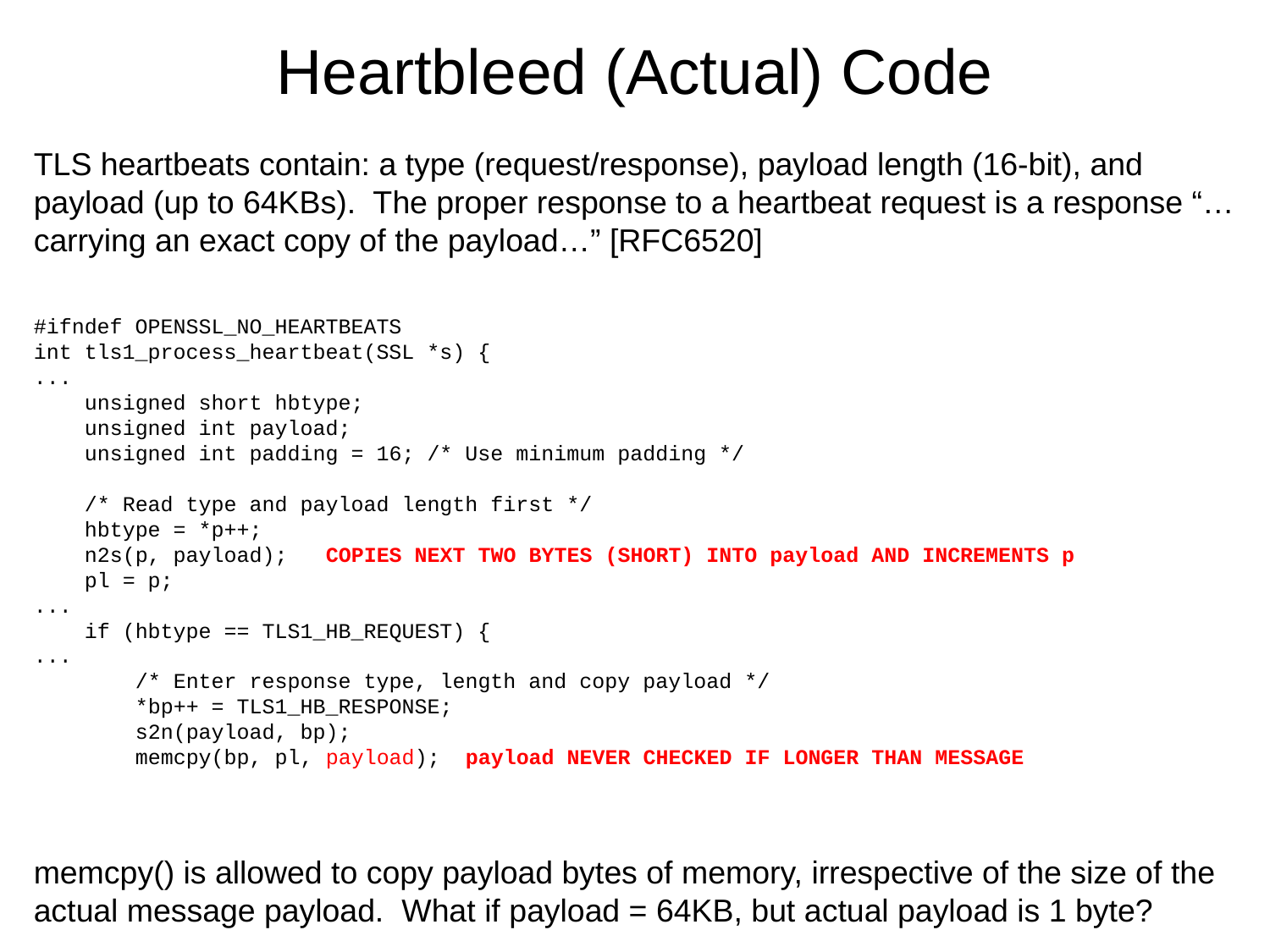

# Heartbleed (Actual) Code
TLS heartbeats contain: a type (request/response), payload length (16-bit), and payload (up to 64KBs).  The proper response to a heartbeat request is a response “…carrying an exact copy of the payload…” [RFC6520]

#ifndef OPENSSL_NO_HEARTBEATS
int tls1_process_heartbeat(SSL *s) {
...
    unsigned short hbtype;
    unsigned int payload;
    unsigned int padding = 16; /* Use minimum padding */

    /* Read type and payload length first */
    hbtype = *p++;
    n2s(p, payload);   COPIES NEXT TWO BYTES (SHORT) INTO payload AND INCREMENTS p
    pl = p;
...
    if (hbtype == TLS1_HB_REQUEST) {
...
        /* Enter response type, length and copy payload */
        *bp++ = TLS1_HB_RESPONSE;
        s2n(payload, bp);
        memcpy(bp, pl, payload);  payload NEVER CHECKED IF LONGER THAN MESSAGE
memcpy() is allowed to copy payload bytes of memory, irrespective of the size of the actual message payload.  What if payload = 64KB, but actual payload is 1 byte?